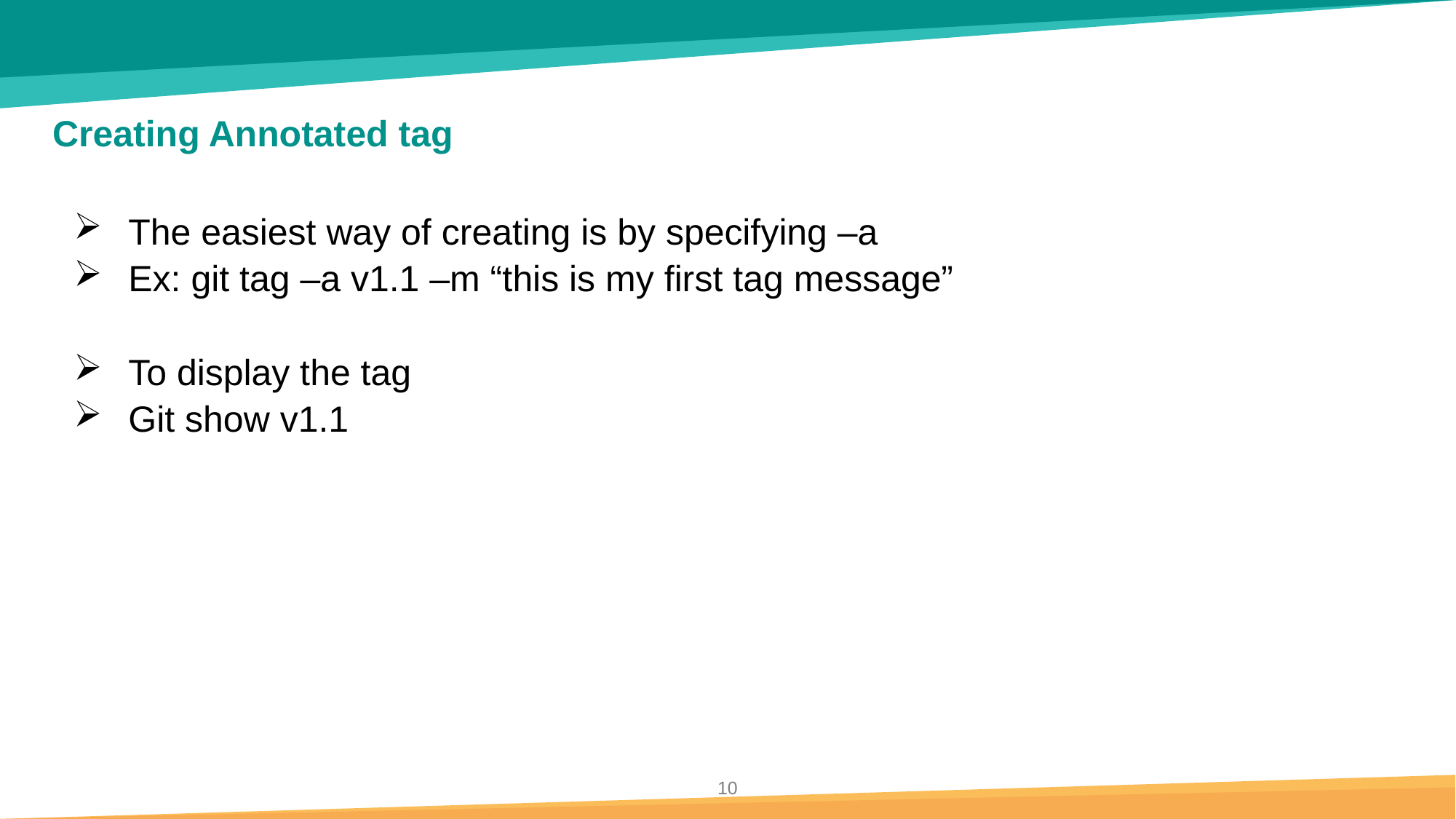

# Creating Annotated tag
The easiest way of creating is by specifying –a
Ex: git tag –a v1.1 –m “this is my first tag message”

To display the tag
Git show v1.1